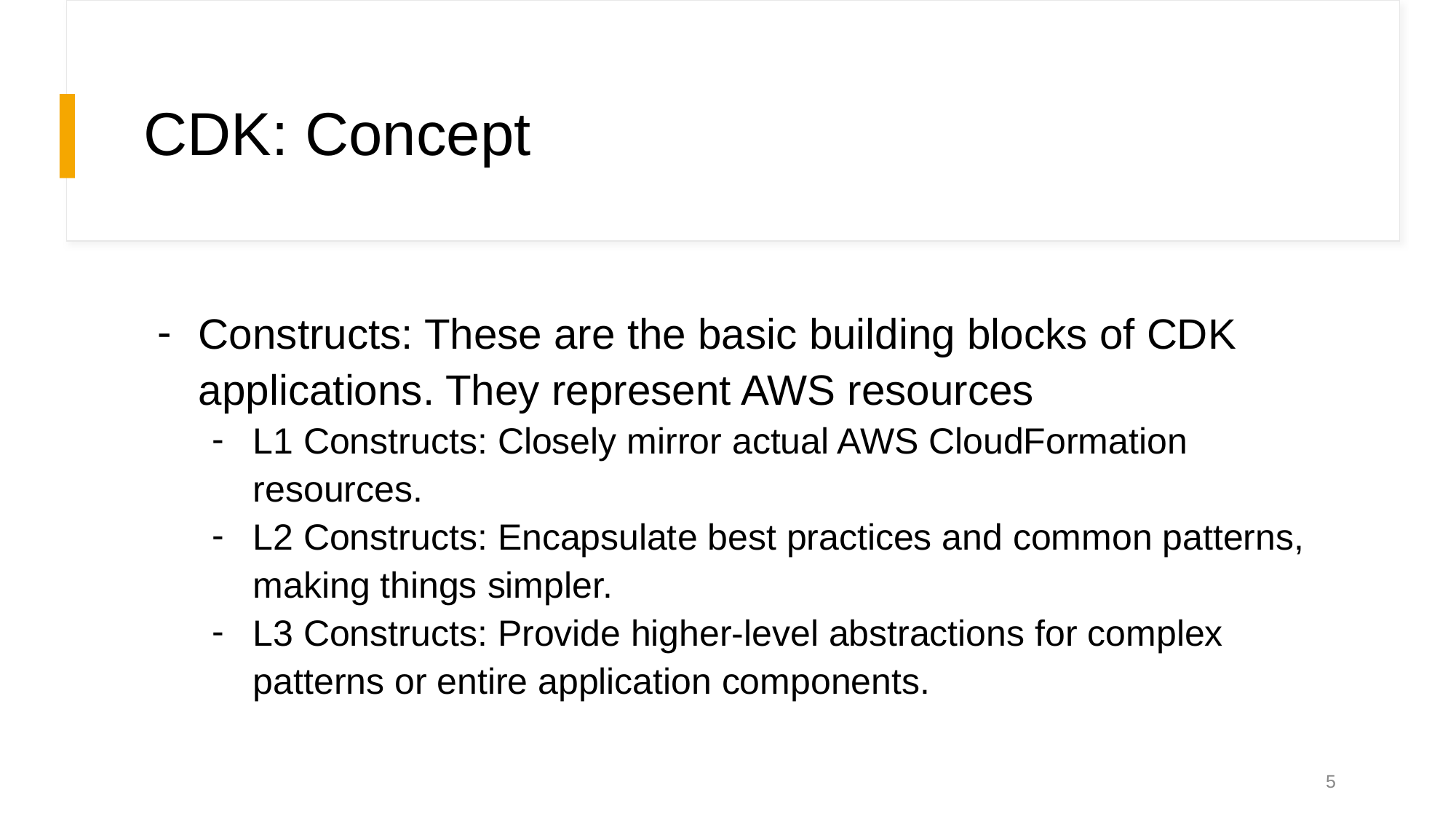

# CDK: Concept
Constructs: These are the basic building blocks of CDK applications. They represent AWS resources
L1 Constructs: Closely mirror actual AWS CloudFormation resources.
L2 Constructs: Encapsulate best practices and common patterns, making things simpler.
L3 Constructs: Provide higher-level abstractions for complex patterns or entire application components.
5